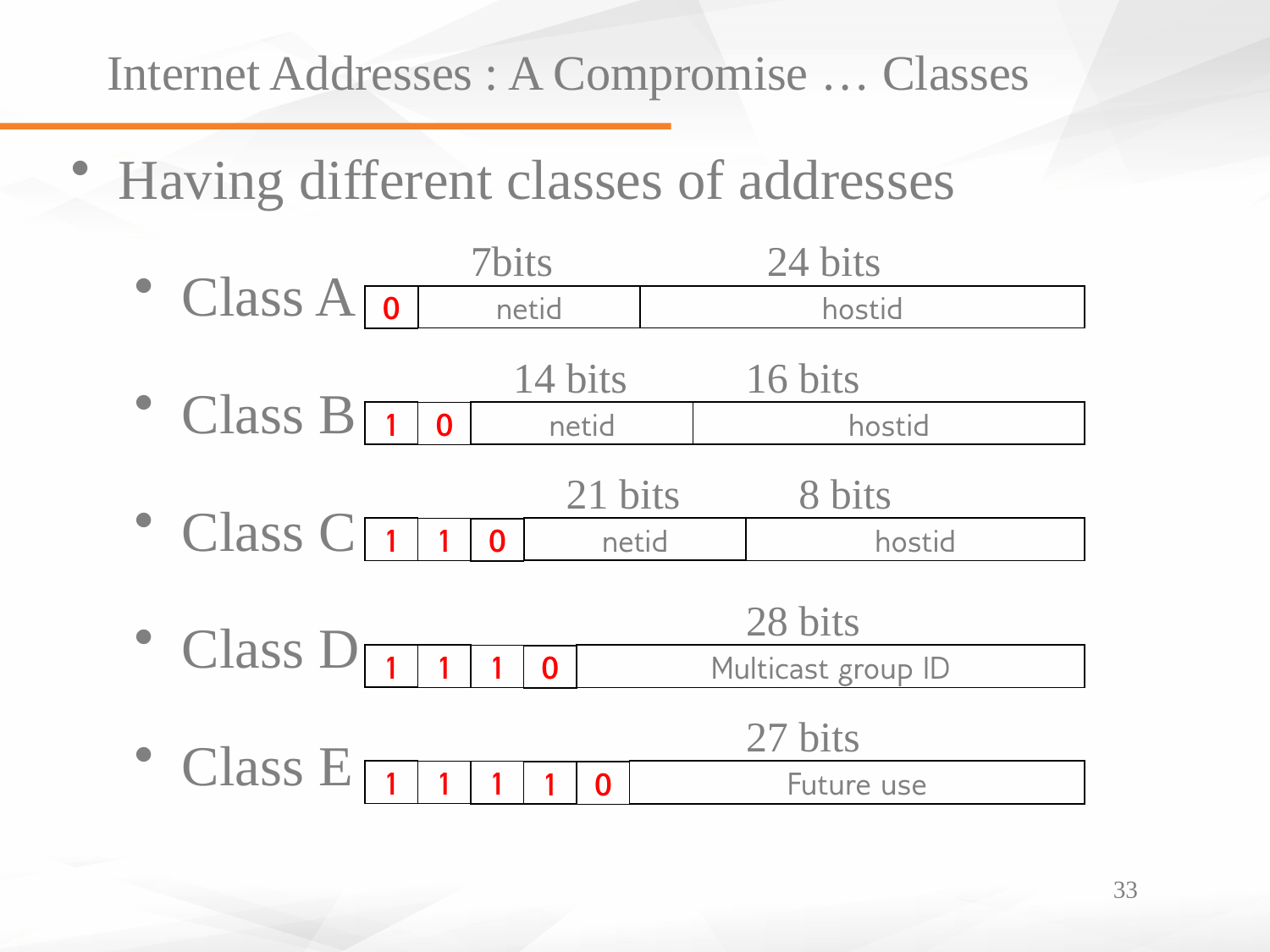

Internet Addresses : A Compromise … Classes
Having different classes of addresses

Class A

Class B

Class C

Class D

Class E
7bits
24 bits
0
netid
hostid
14 bits
16 bits
1
netid
hostid
0
21 bits
8 bits
1
netid
hostid
1
0
28 bits
1
Multicast group ID
1
1
0
27 bits
1
Future use
1
1
1
0
33